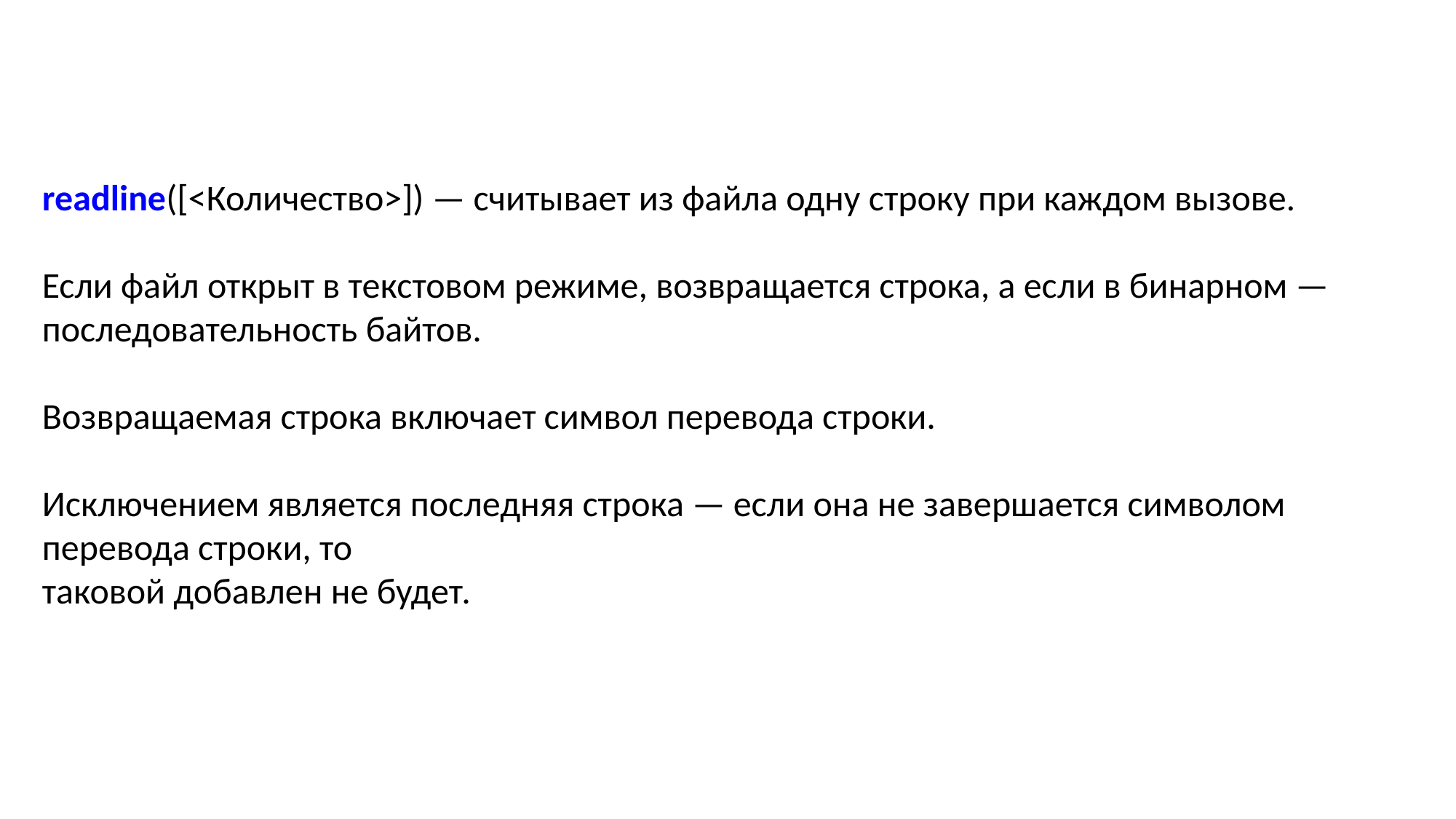

readline([<Количество>]) — считывает из файла одну строку при каждом вызове.

Если файл открыт в текстовом режиме, возвращается строка, а если в бинарном — последовательность байтов.

Возвращаемая строка включает символ перевода строки.

Исключением является последняя строка — если она не завершается символом перевода строки, то
таковой добавлен не будет.